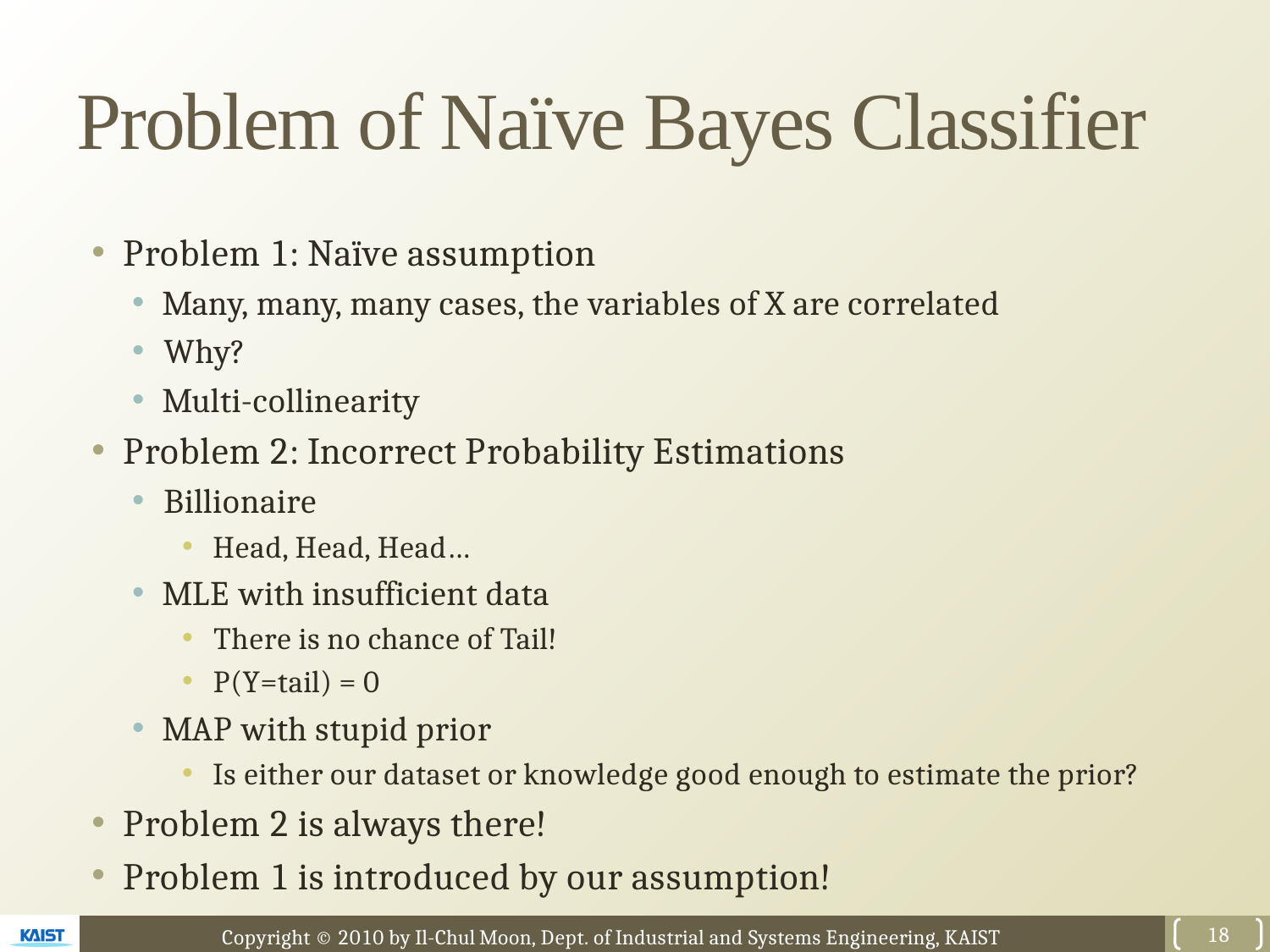

# Problem of Naïve Bayes Classifier
Problem 1: Naïve assumption
Many, many, many cases, the variables of X are correlated
Why?
Multi-collinearity
Problem 2: Incorrect Probability Estimations
Billionaire
Head, Head, Head…
MLE with insufficient data
There is no chance of Tail!
P(Y=tail) = 0
MAP with stupid prior
Is either our dataset or knowledge good enough to estimate the prior?
Problem 2 is always there!
Problem 1 is introduced by our assumption!
18